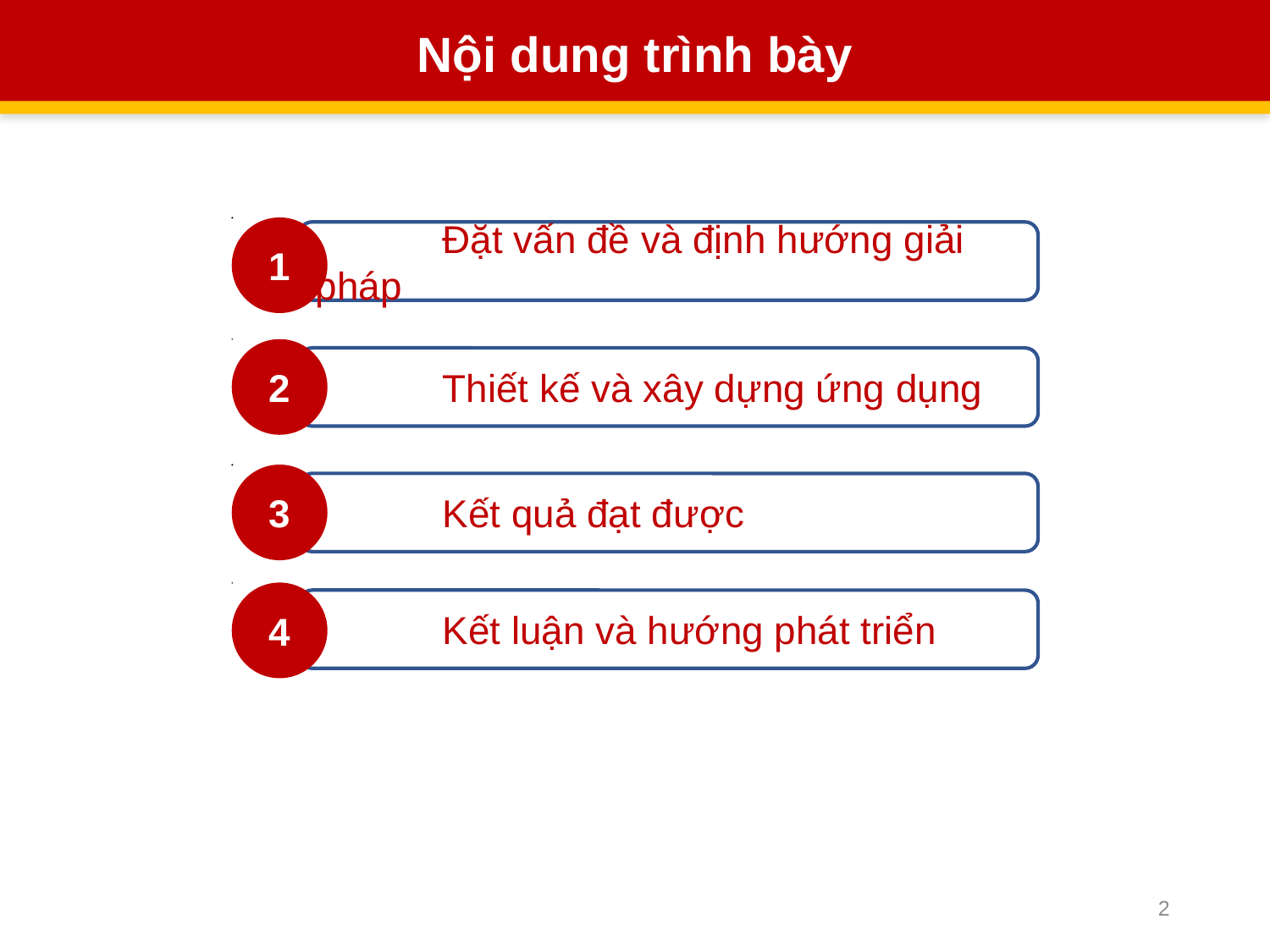

Nội dung trình bày

1
	Đặt vấn đề và định hướng giải pháp
2
	Thiết kế và xây dựng ứng dụng
3
	Kết quả đạt được
4
	Kết luận và hướng phát triển
2